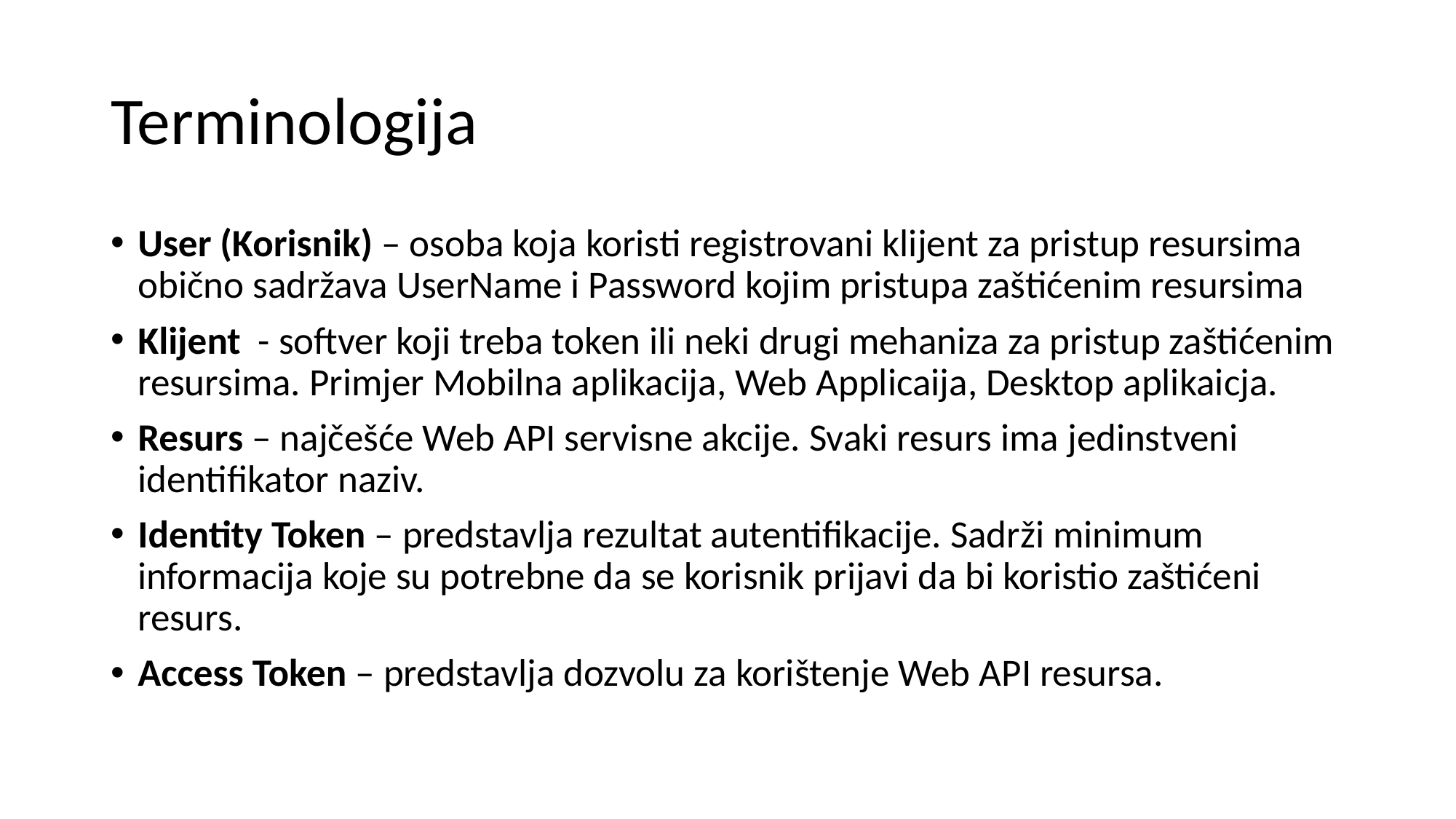

# Terminologija
User (Korisnik) – osoba koja koristi registrovani klijent za pristup resursima obično sadržava UserName i Password kojim pristupa zaštićenim resursima
Klijent  - softver koji treba token ili neki drugi mehaniza za pristup zaštićenim resursima. Primjer Mobilna aplikacija, Web Applicaija, Desktop aplikaicja.
Resurs – najčešće Web API servisne akcije. Svaki resurs ima jedinstveni identifikator naziv.
Identity Token – predstavlja rezultat autentifikacije. Sadrži minimum informacija koje su potrebne da se korisnik prijavi da bi koristio zaštićeni resurs.
Access Token – predstavlja dozvolu za korištenje Web API resursa.